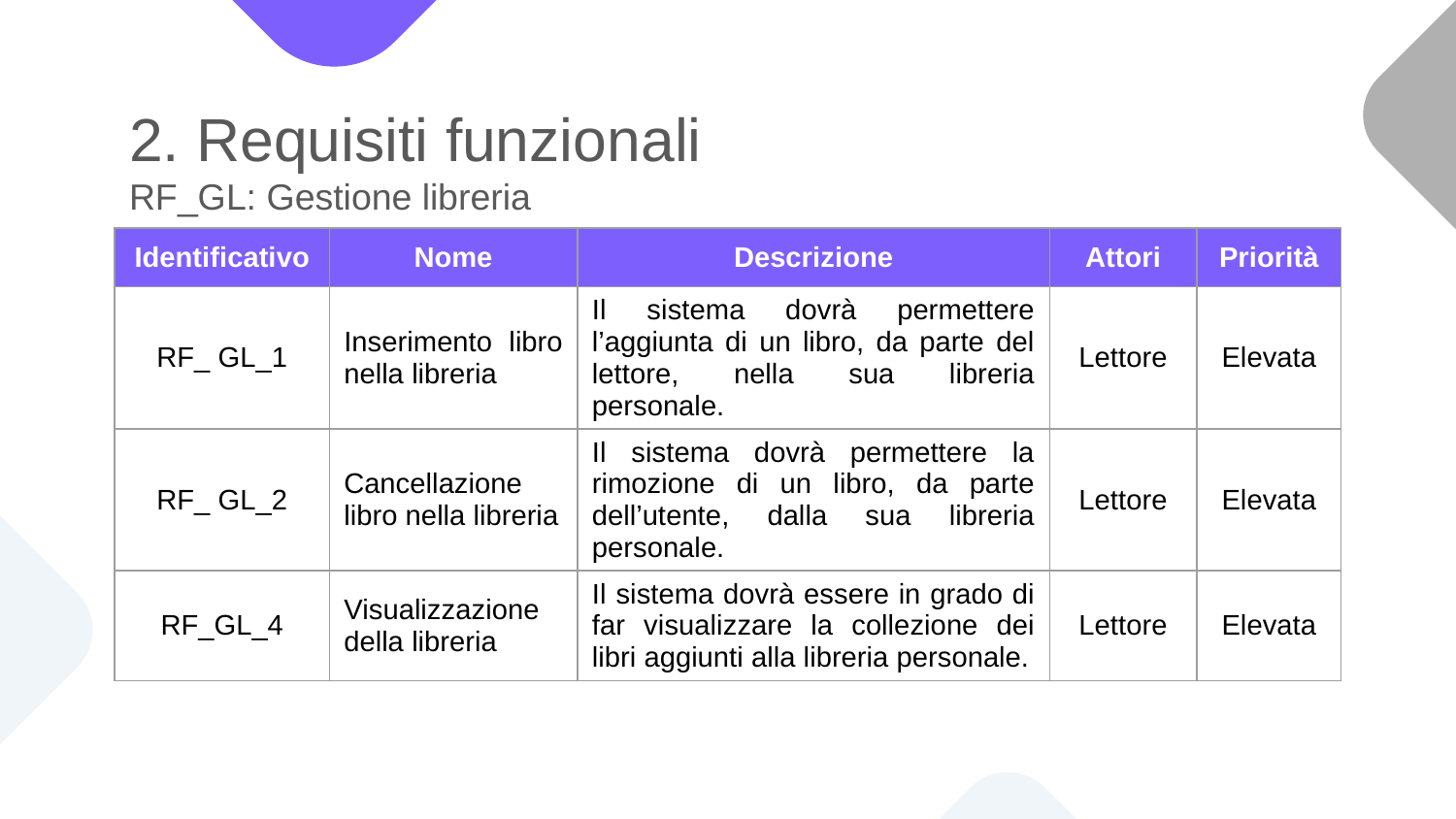

# 2. Requisiti funzionali RF_GL: Gestione libreria
| Identificativo | Nome | Descrizione | Attori | Priorità |
| --- | --- | --- | --- | --- |
| RF\_ GL\_1 | Inserimento libro nella libreria | Il sistema dovrà permettere l’aggiunta di un libro, da parte del lettore, nella sua libreria personale. | Lettore | Elevata |
| RF\_ GL\_2 | Cancellazione libro nella libreria | Il sistema dovrà permettere la rimozione di un libro, da parte dell’utente, dalla sua libreria personale. | Lettore | Elevata |
| RF\_GL\_4 | Visualizzazione della libreria | Il sistema dovrà essere in grado di far visualizzare la collezione dei libri aggiunti alla libreria personale. | Lettore | Elevata |